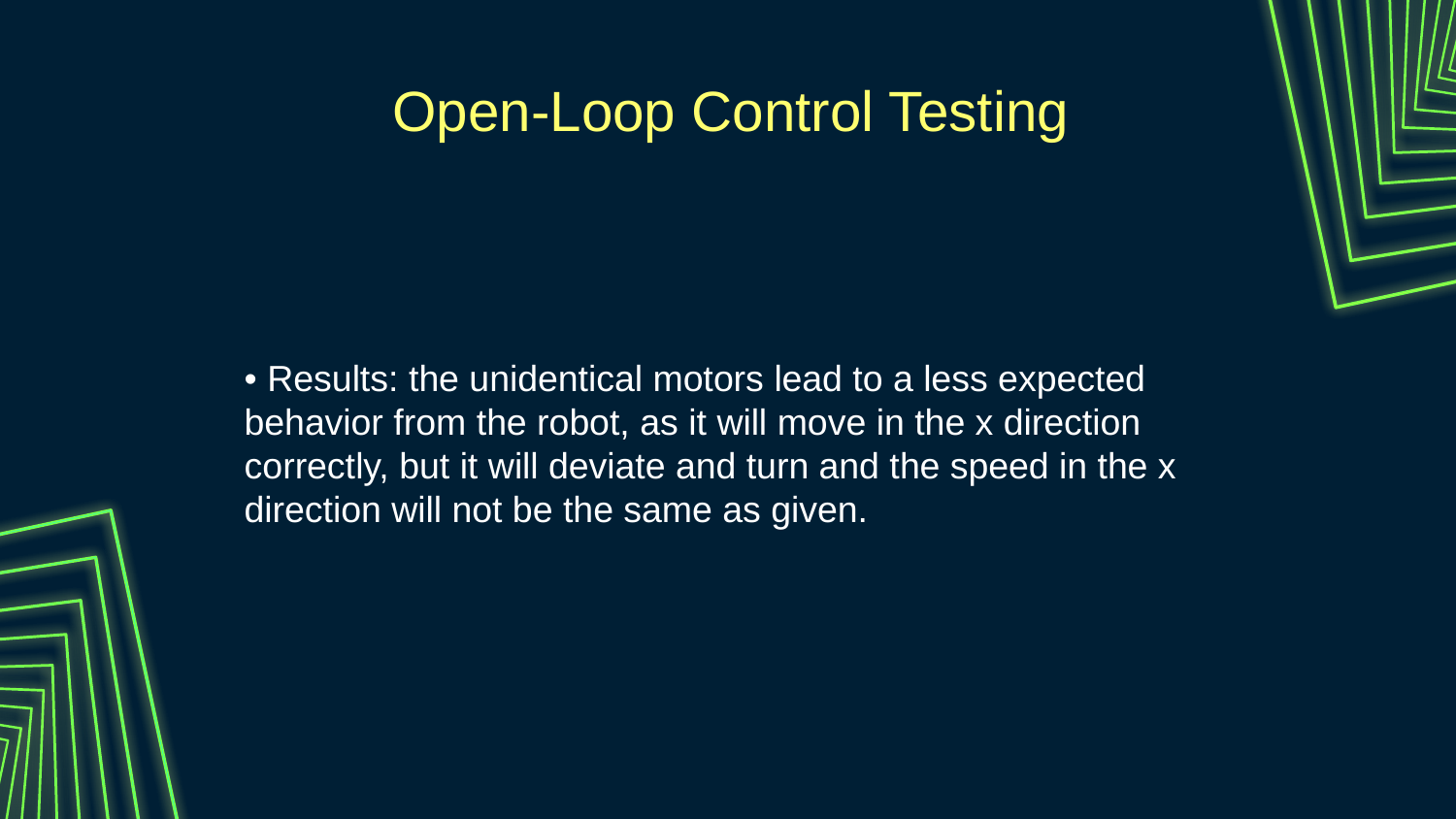

Open-Loop Control Testing
# • Results: the unidentical motors lead to a less expected behavior from the robot, as it will move in the x direction correctly, but it will deviate and turn and the speed in the x direction will not be the same as given.